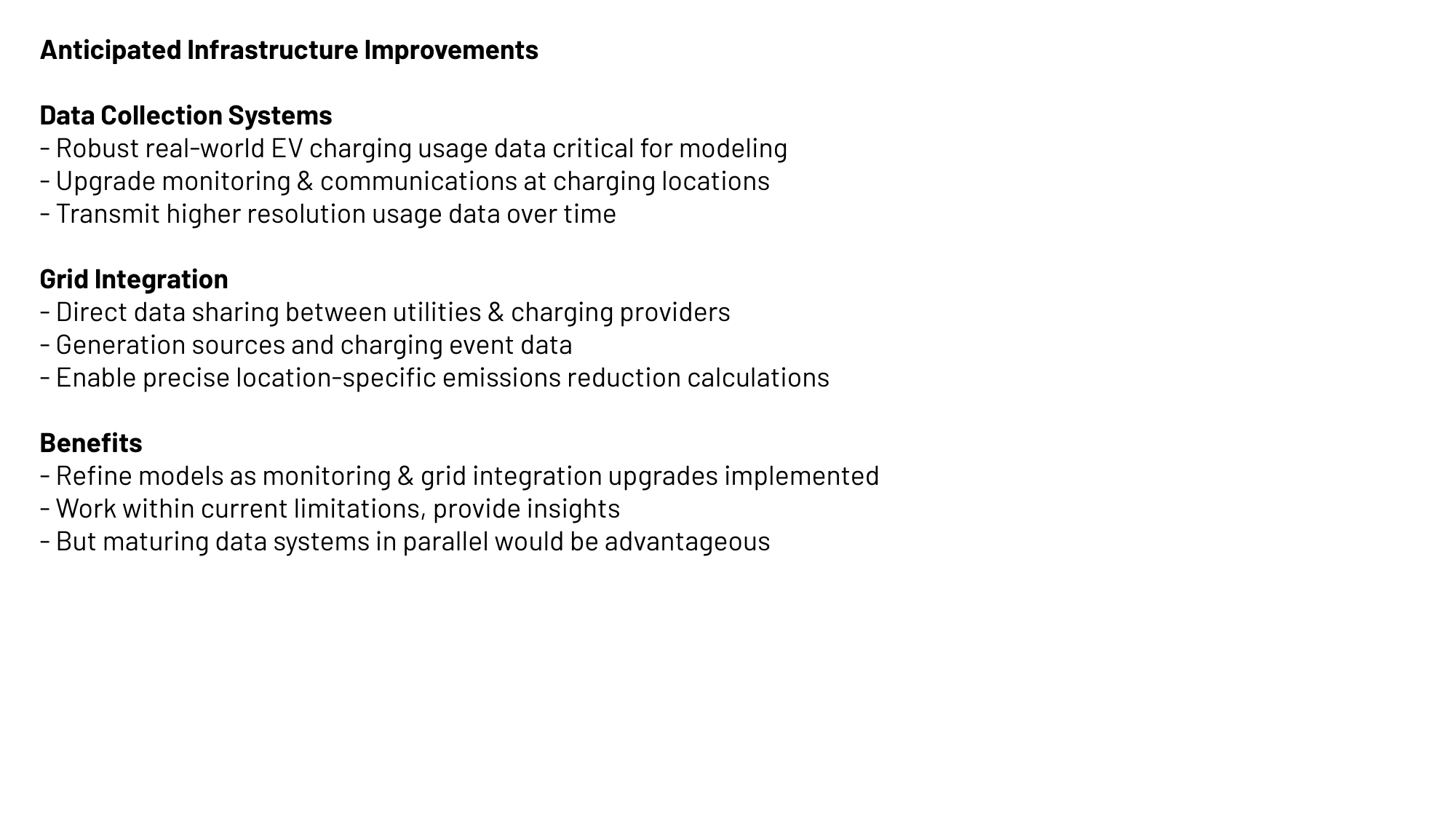

Anticipated Infrastructure Improvements

Data Collection Systems
- Robust real-world EV charging usage data critical for modeling
- Upgrade monitoring & communications at charging locations
- Transmit higher resolution usage data over time

Grid Integration
- Direct data sharing between utilities & charging providers
- Generation sources and charging event data
- Enable precise location-specific emissions reduction calculations

Benefits
- Refine models as monitoring & grid integration upgrades implemented
- Work within current limitations, provide insights
- But maturing data systems in parallel would be advantageous